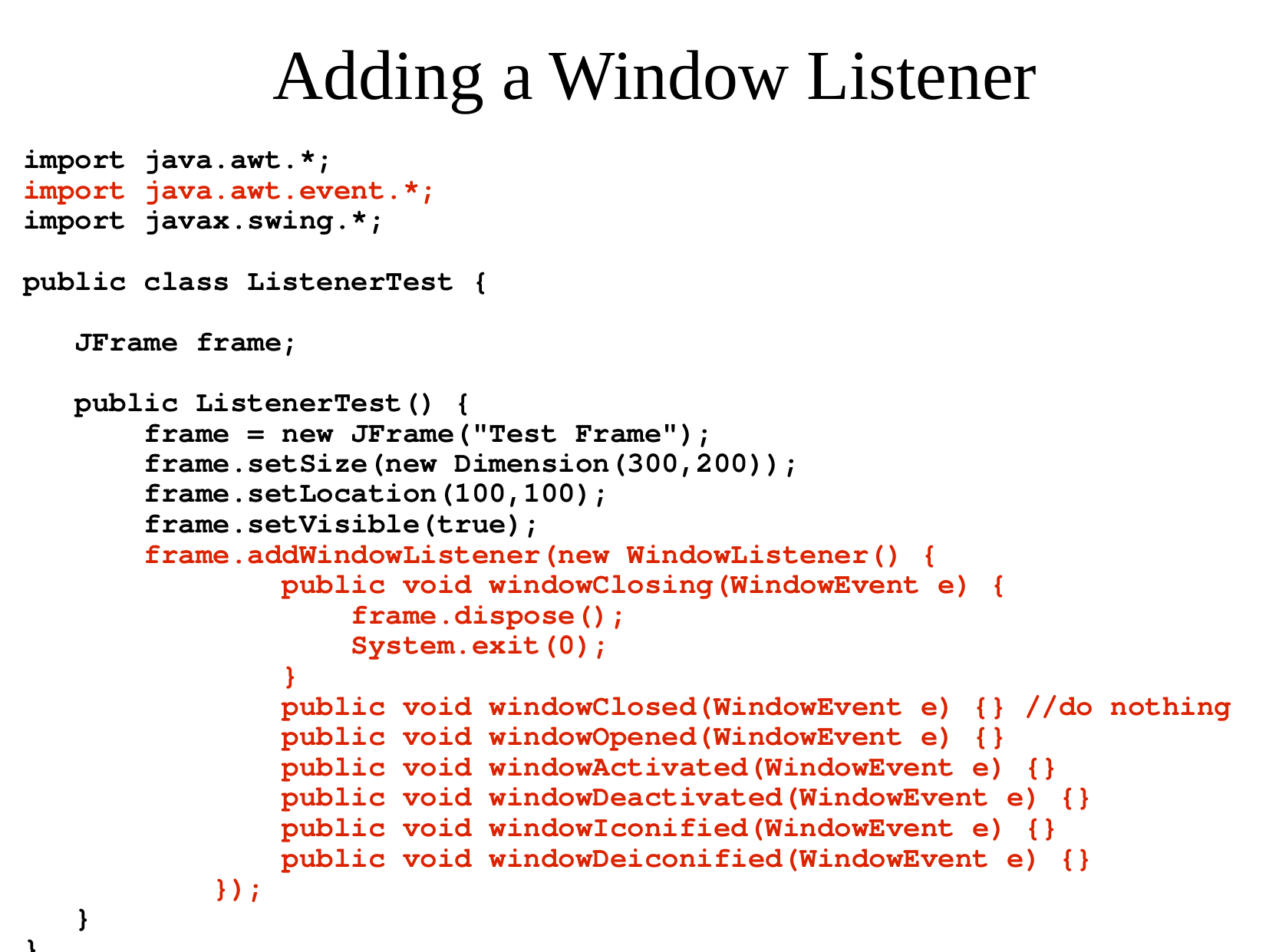

# Adding a Window Listener
import java.awt.*;
import java.awt.event.*;
import javax.swing.*;

public class ListenerTest {

   JFrame frame;

   public ListenerTest() {
       frame = new JFrame("Test Frame");
       frame.setSize(new Dimension(300,200));
       frame.setLocation(100,100);
       frame.setVisible(true);
       frame.addWindowListener(new WindowListener() {
               public void windowClosing(WindowEvent e) {
                   frame.dispose();
                   System.exit(0);
               }
               public void windowClosed(WindowEvent e) {} //do nothing
               public void windowOpened(WindowEvent e) {}
               public void windowActivated(WindowEvent e) {}
               public void windowDeactivated(WindowEvent e) {}
               public void windowIconified(WindowEvent e) {}
               public void windowDeiconified(WindowEvent e) {}
           });
   }
}